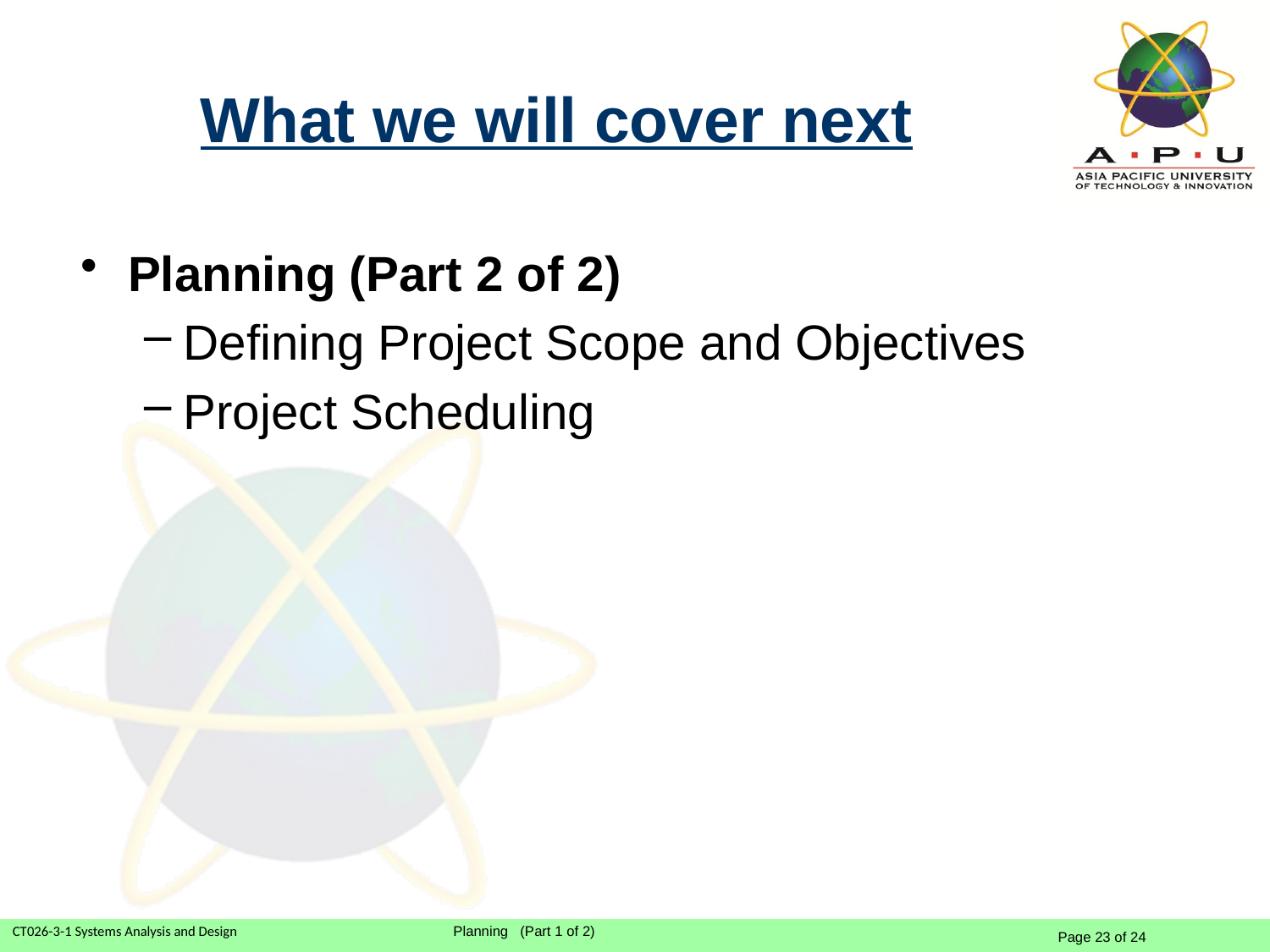

# What we will cover next
Planning (Part 2 of 2)
Defining Project Scope and Objectives
Project Scheduling